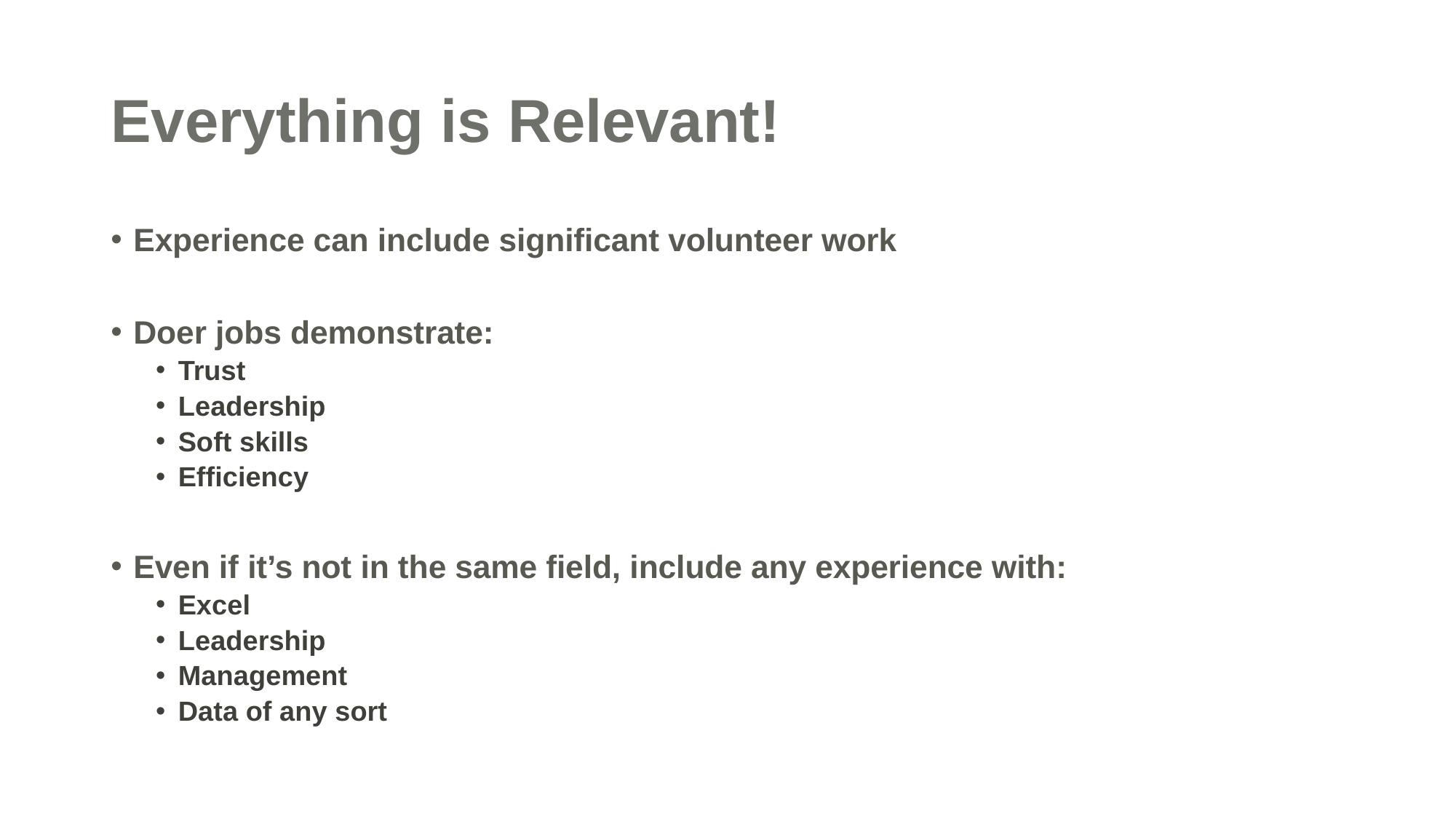

# Everything is Relevant!
Experience can include significant volunteer work

Doer jobs demonstrate:
Trust
Leadership
Soft skills
Efficiency

Even if it’s not in the same field, include any experience with:
Excel
Leadership
Management
Data of any sort